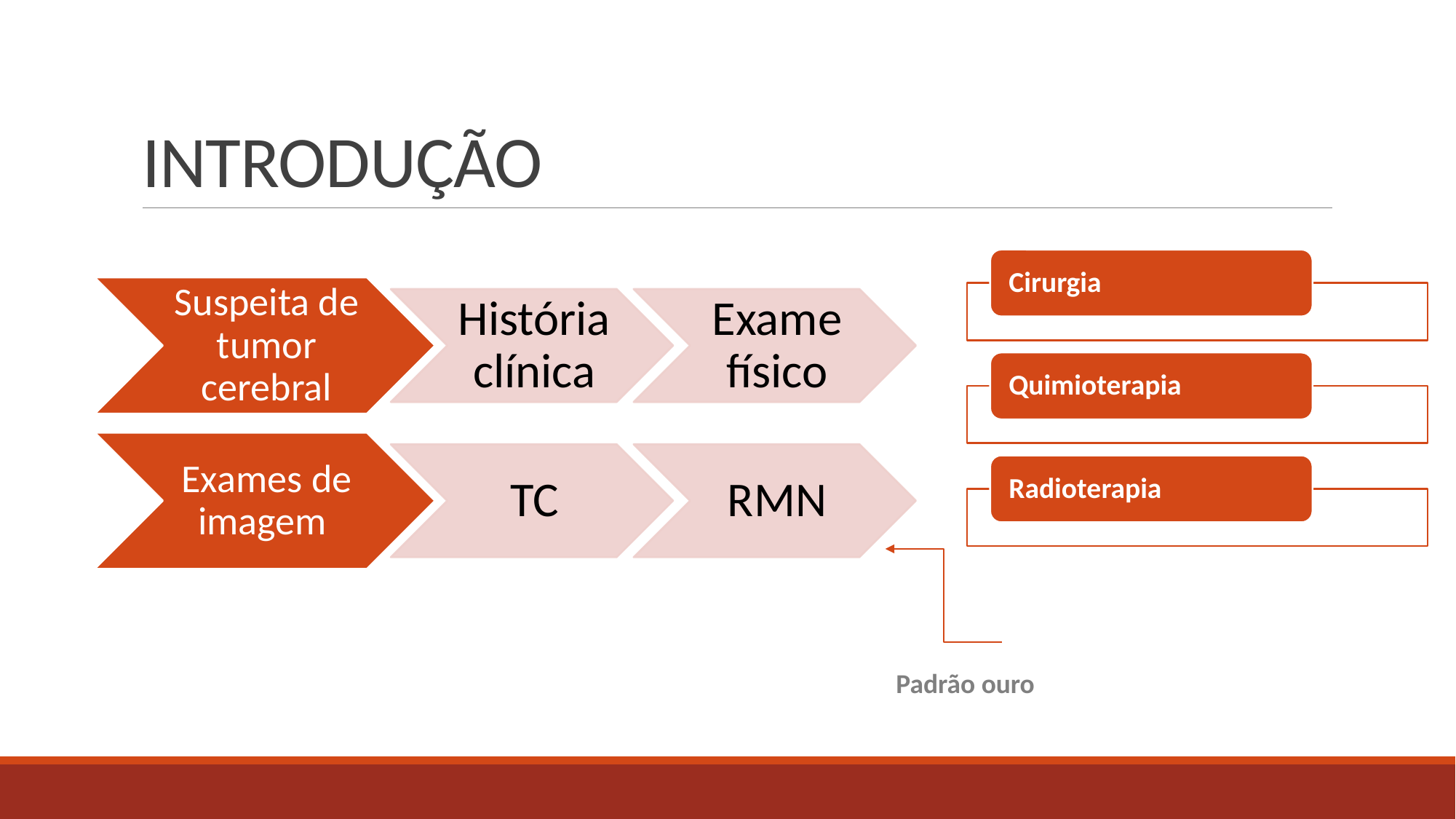

# INTRODUÇÃO
Suspeita de tumor cerebral
História clínica
Exame físico
Exames de imagem
TC
RMN
Cirurgia
Quimioterapia
Radioterapia
Padrão ouro